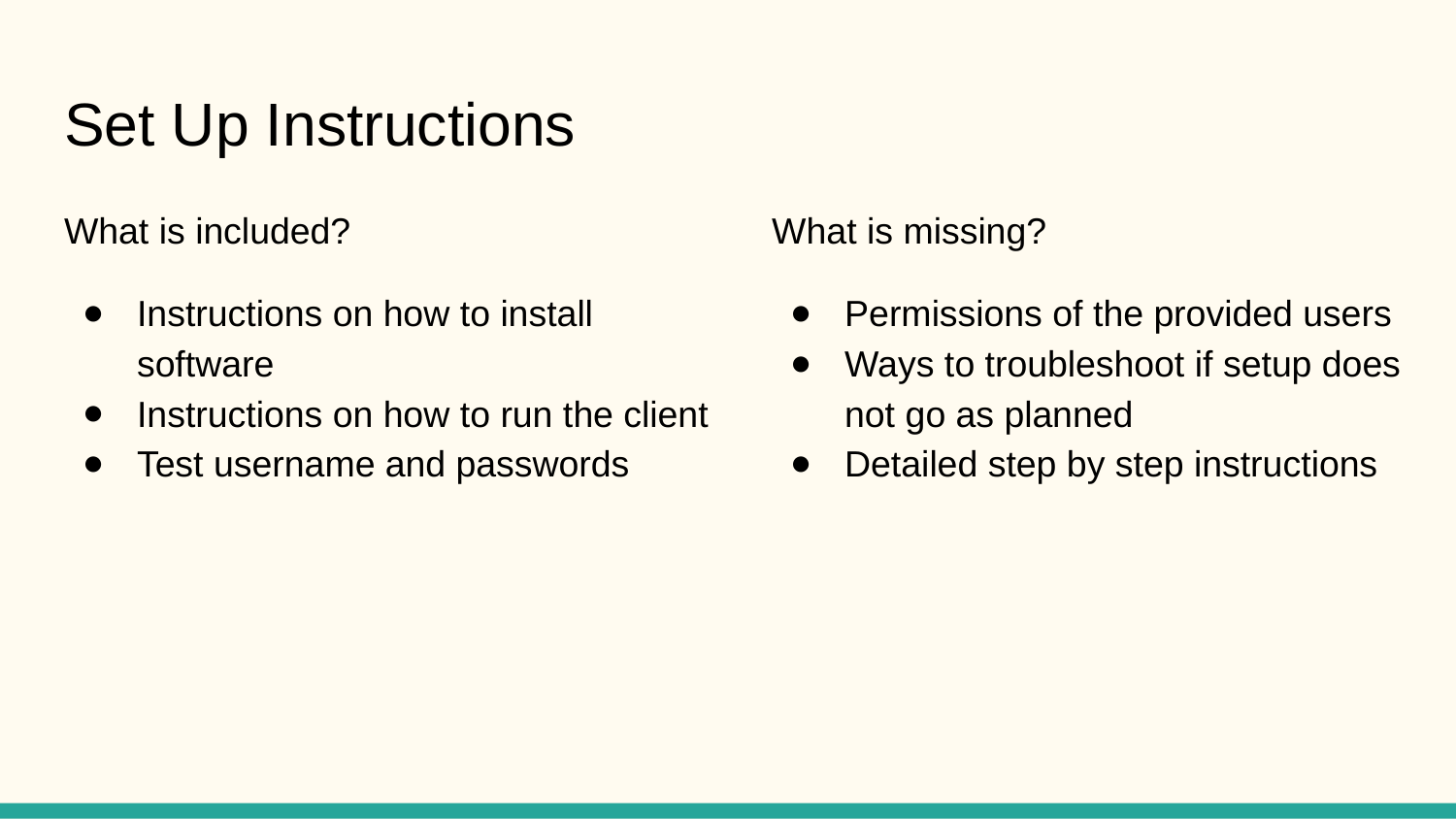

# Set Up Instructions
What is included?
Instructions on how to install software
Instructions on how to run the client
Test username and passwords

What is missing?
Permissions of the provided users
Ways to troubleshoot if setup does not go as planned
Detailed step by step instructions